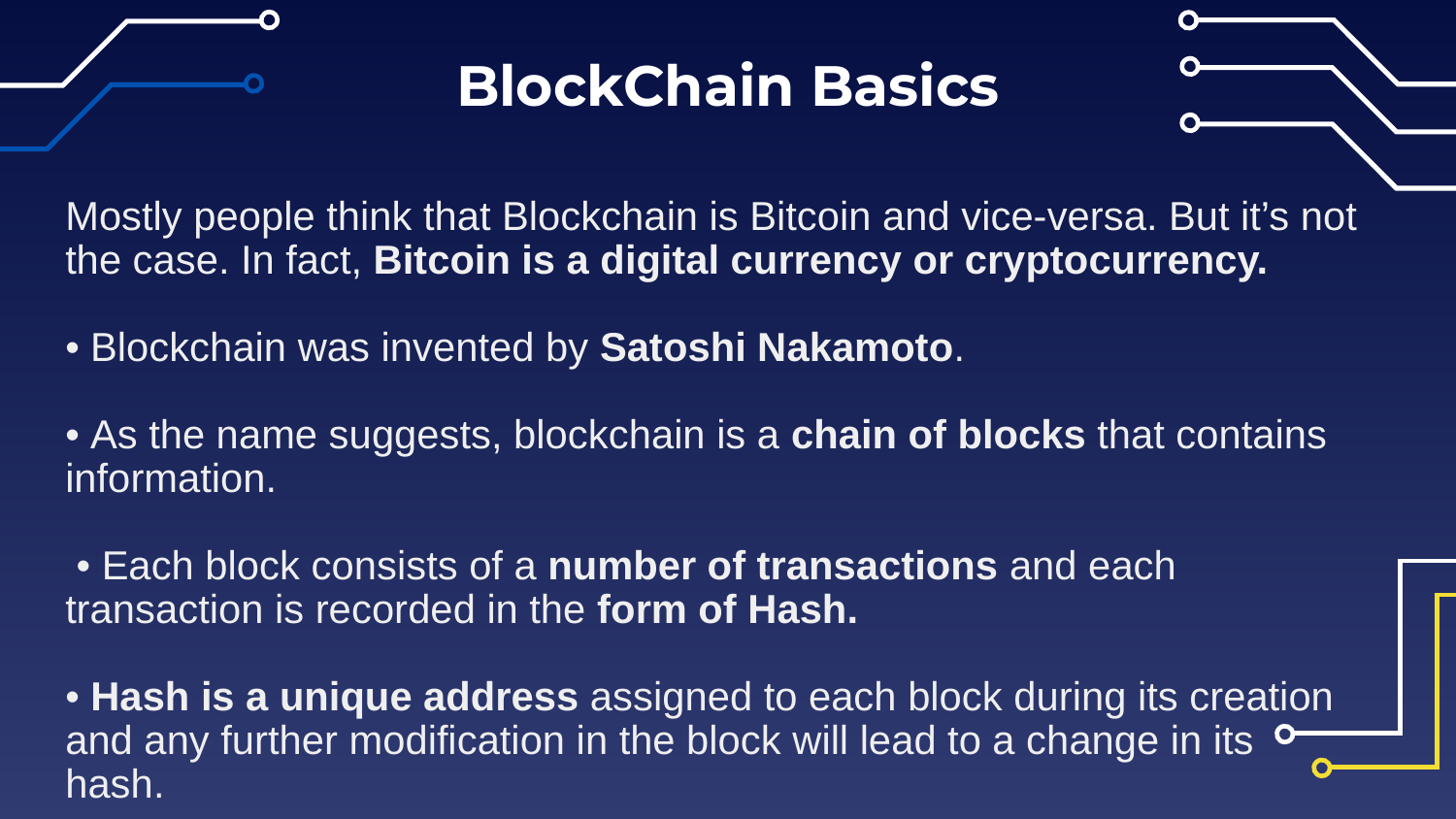

# BlockChain Basics
Mostly people think that Blockchain is Bitcoin and vice-versa. But it’s not the case. In fact, Bitcoin is a digital currency or cryptocurrency.

• Blockchain was invented by Satoshi Nakamoto.

• As the name suggests, blockchain is a chain of blocks that contains information.

 • Each block consists of a number of transactions and each transaction is recorded in the form of Hash.

• Hash is a unique address assigned to each block during its creation and any further modification in the block will lead to a change in its
hash.